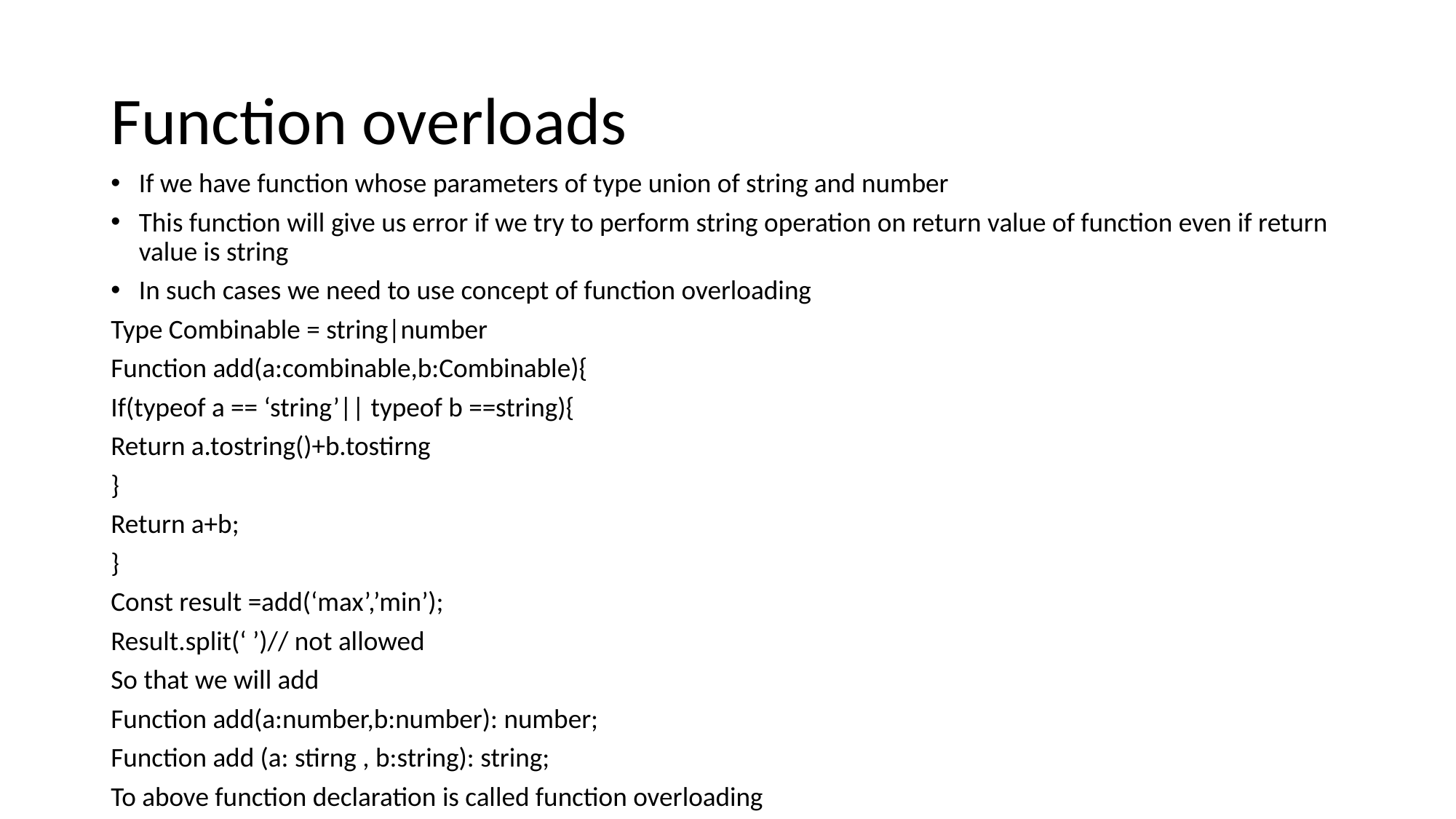

# Function overloads
If we have function whose parameters of type union of string and number
This function will give us error if we try to perform string operation on return value of function even if return value is string
In such cases we need to use concept of function overloading
Type Combinable = string|number
Function add(a:combinable,b:Combinable){
If(typeof a == ‘string’|| typeof b ==string){
Return a.tostring()+b.tostirng
}
Return a+b;
}
Const result =add(‘max’,’min’);
Result.split(‘ ’)// not allowed
So that we will add
Function add(a:number,b:number): number;
Function add (a: stirng , b:string): string;
To above function declaration is called function overloading